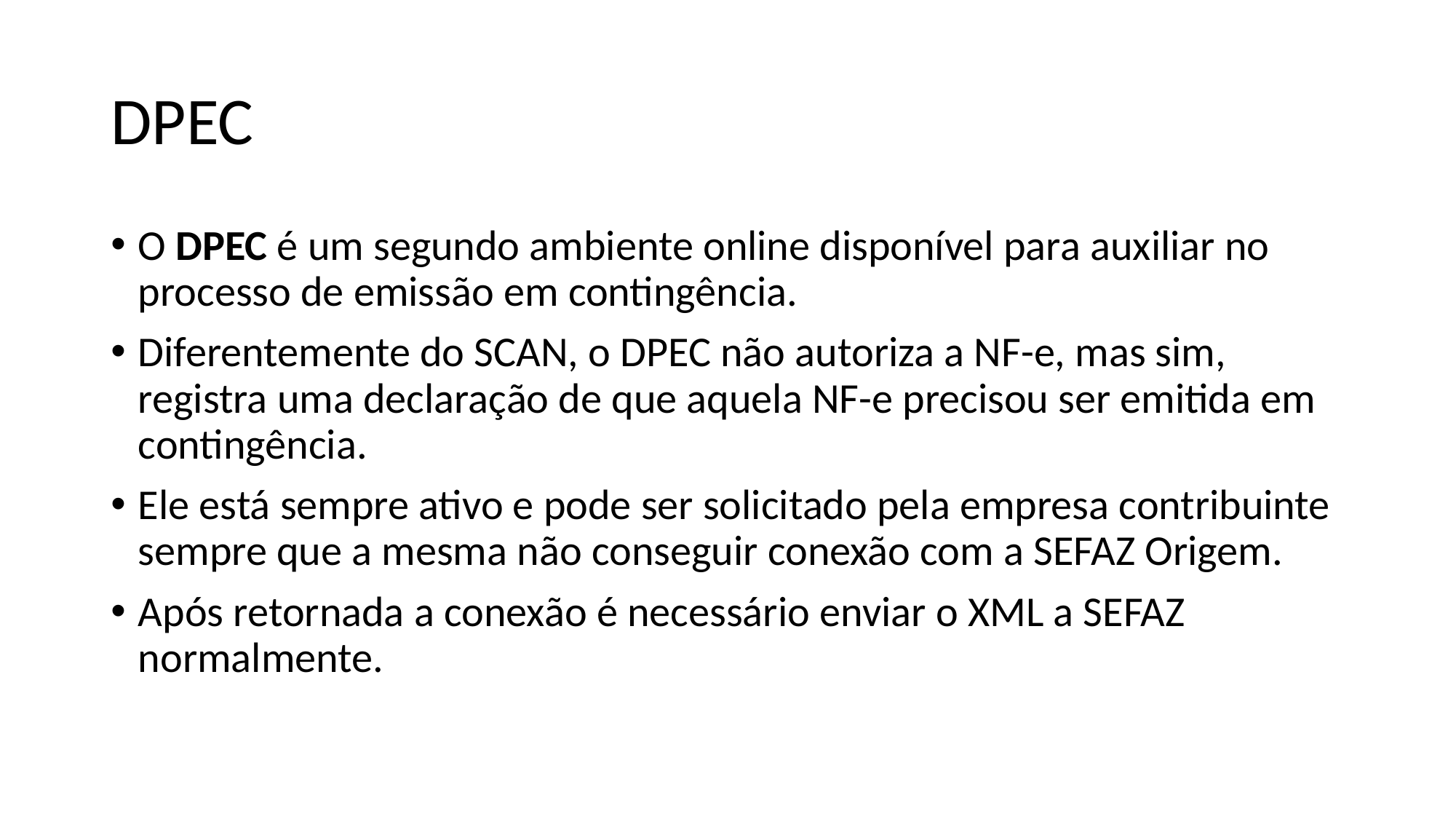

# DPEC
O DPEC é um segundo ambiente online disponível para auxiliar no processo de emissão em contingência.
Diferentemente do SCAN, o DPEC não autoriza a NF-e, mas sim, registra uma declaração de que aquela NF-e precisou ser emitida em contingência.
Ele está sempre ativo e pode ser solicitado pela empresa contribuinte sempre que a mesma não conseguir conexão com a SEFAZ Origem.
Após retornada a conexão é necessário enviar o XML a SEFAZ normalmente.